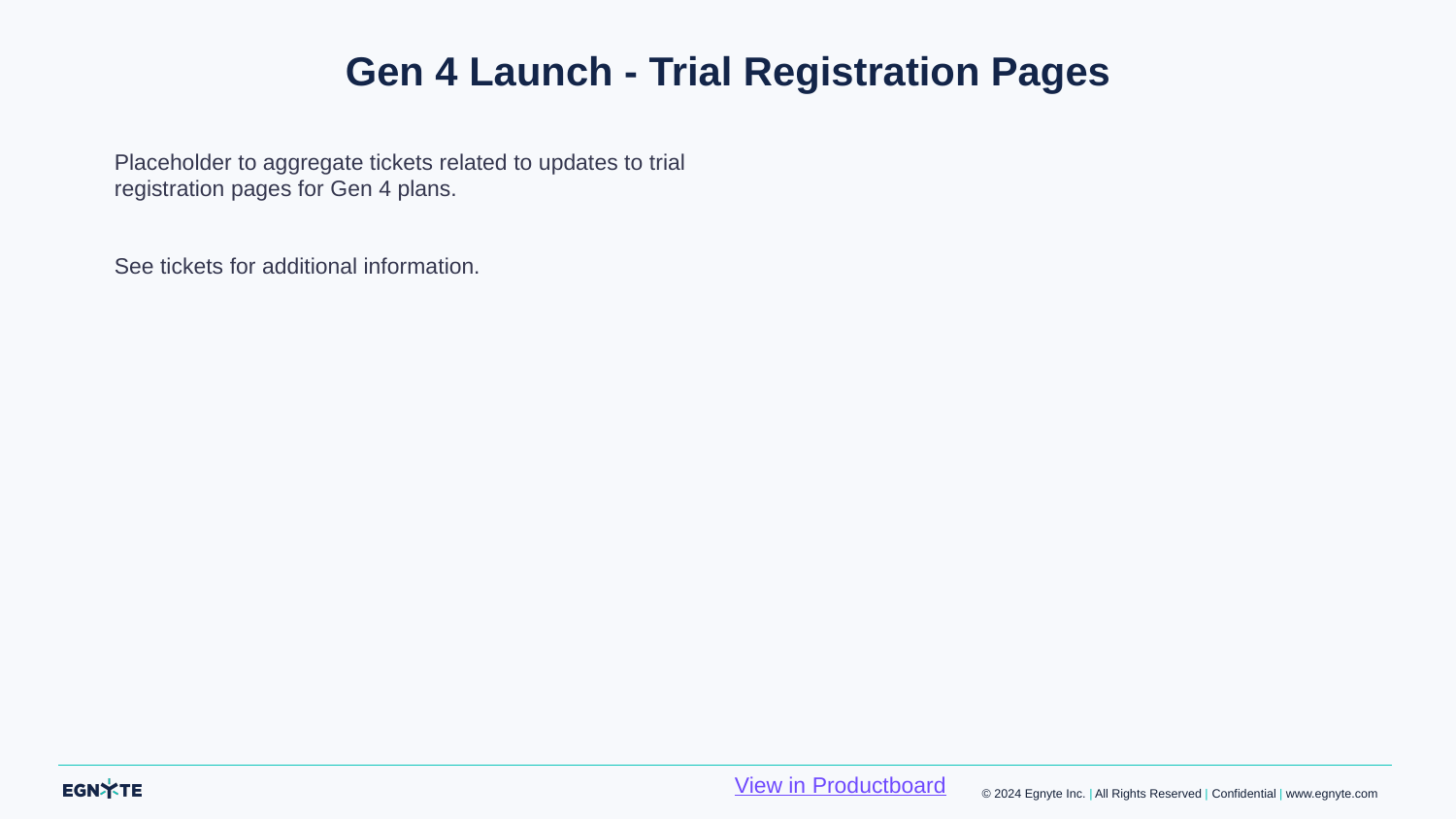

# Gen 4 Launch - Trial Registration Pages

Placeholder to aggregate tickets related to updates to trial registration pages for Gen 4 plans.

See tickets for additional information.

View in Productboard